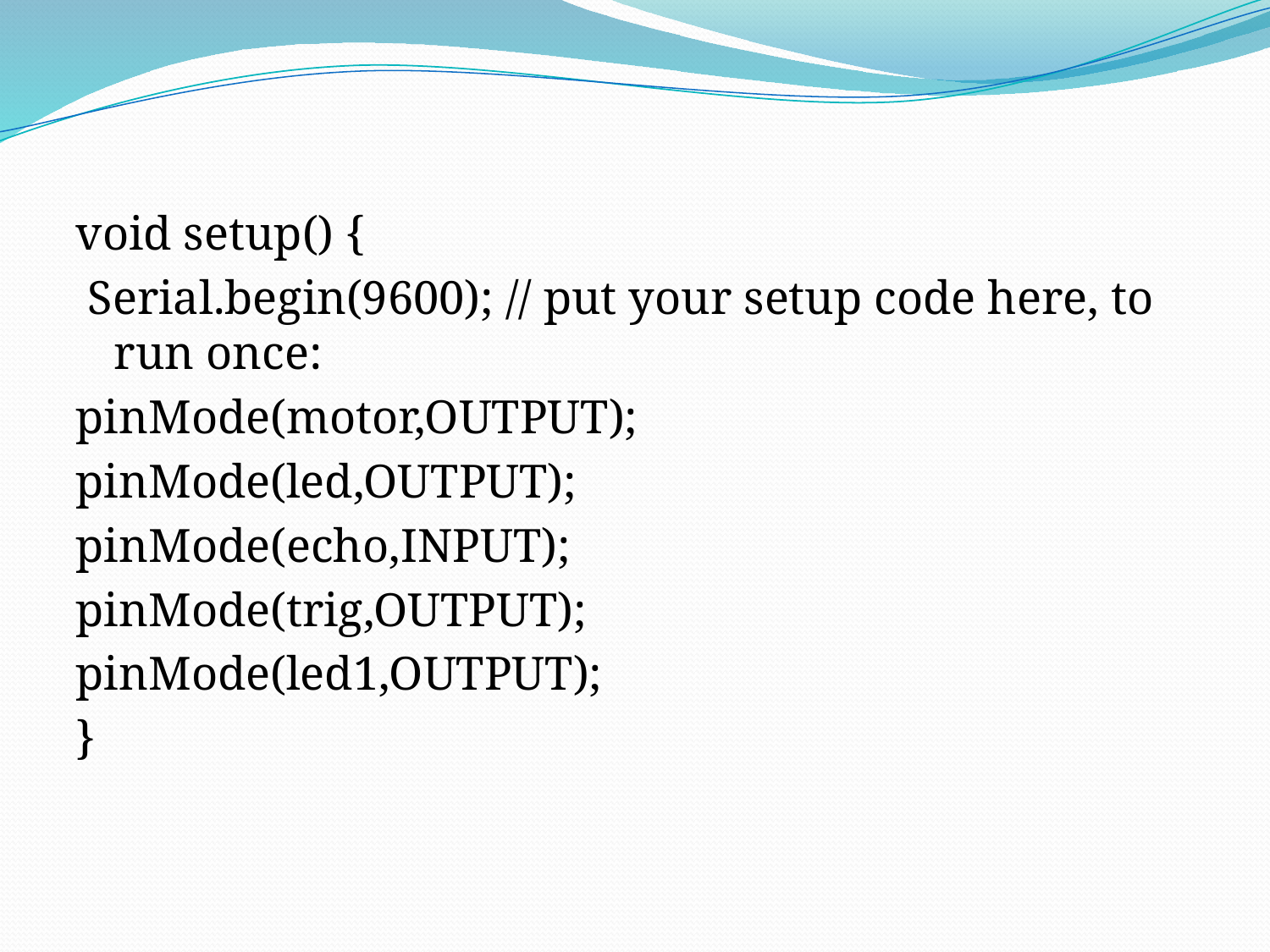

void setup() {
 Serial.begin(9600); // put your setup code here, to run once:
pinMode(motor,OUTPUT);
pinMode(led,OUTPUT);
pinMode(echo,INPUT);
pinMode(trig,OUTPUT);
pinMode(led1,OUTPUT);
}

#